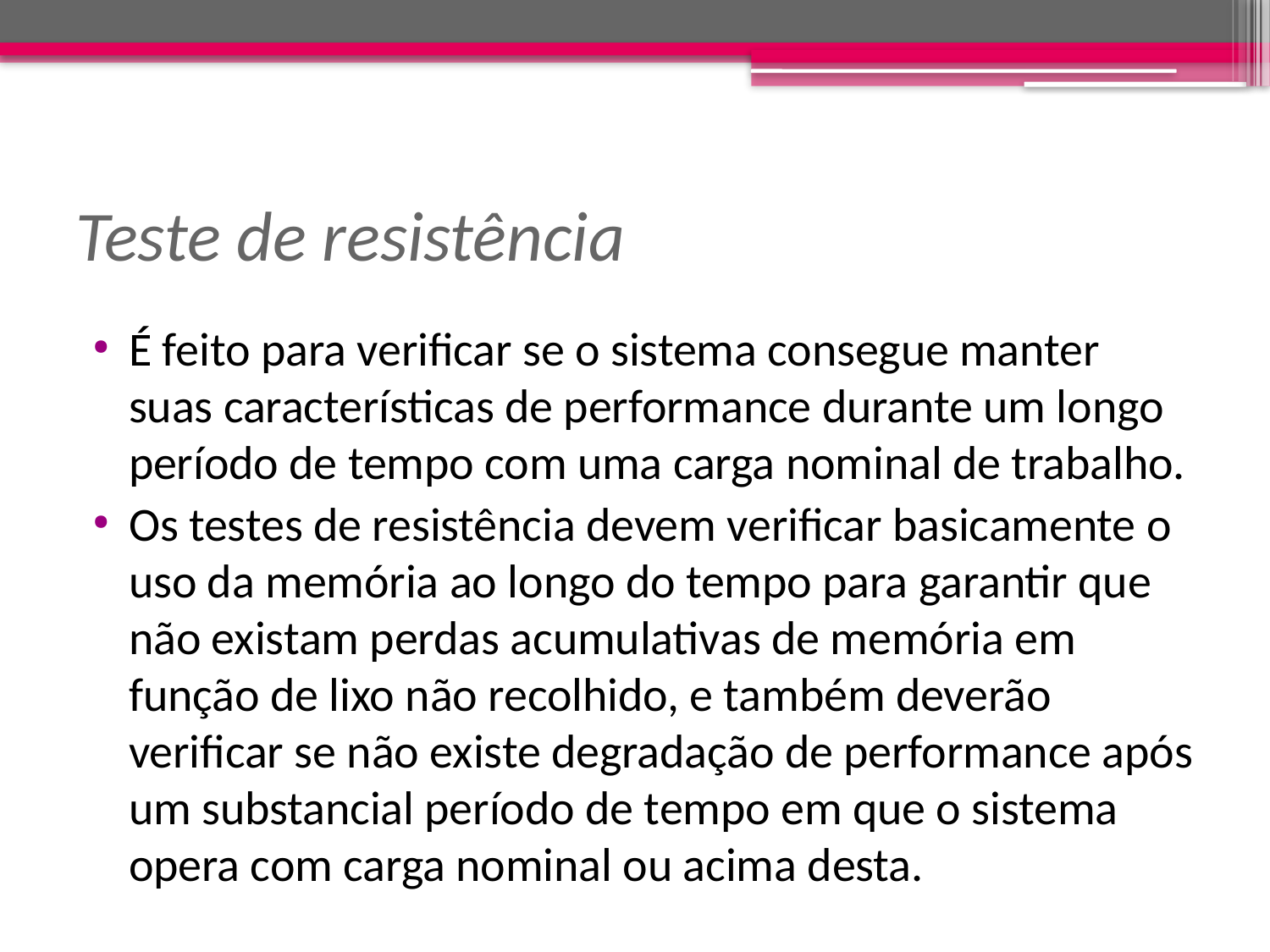

# Teste de resistência
É feito para verificar se o sistema consegue manter suas características de performance durante um longo período de tempo com uma carga nominal de trabalho.
Os testes de resistência devem verificar basicamente o uso da memória ao longo do tempo para garantir que não existam perdas acumulativas de memória em função de lixo não recolhido, e também deverão verificar se não existe degradação de performance após um substancial período de tempo em que o sistema opera com carga nominal ou acima desta.